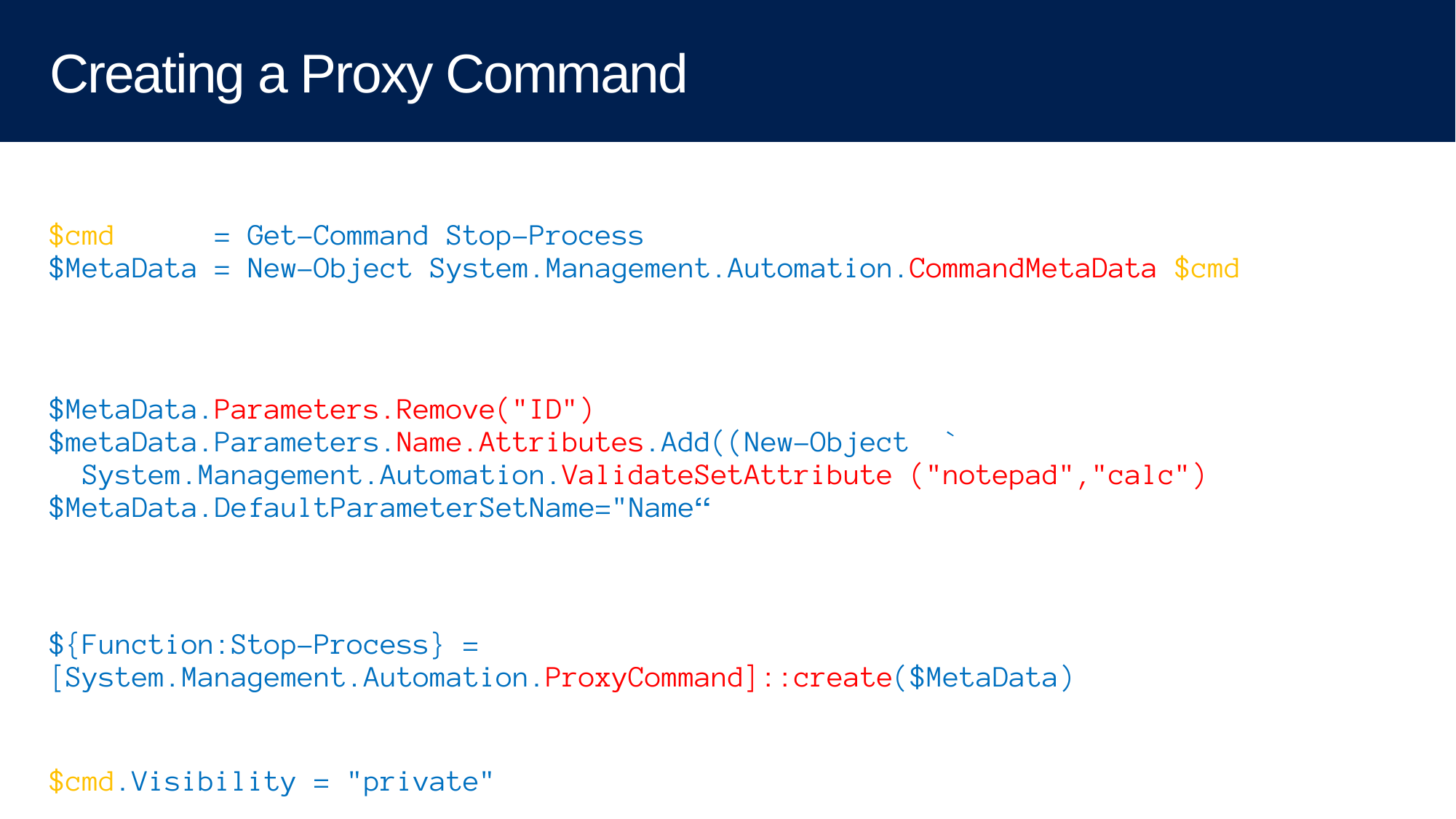

# Creating a Proxy Command
PowerShell owns the Parser
$cmd      = Get-Command Stop-Process
$MetaData = New-Object System.Management.Automation.CommandMetaData $cmd
You can program a cmdlets’s parameters
$MetaData.Parameters.Remove("ID")
$metaData.Parameters.Name.Attributes.Add((New-Object  `
  System.Management.Automation.ValidateSetAttribute ("notepad","calc")))
$MetaData.DefaultParameterSetName="Name“
And then publish a proxy
${Function:Stop-Process} =    [System.Management.Automation.ProxyCommand]::create($MetaData)
Now hide the original
$cmd.Visibility = "private"